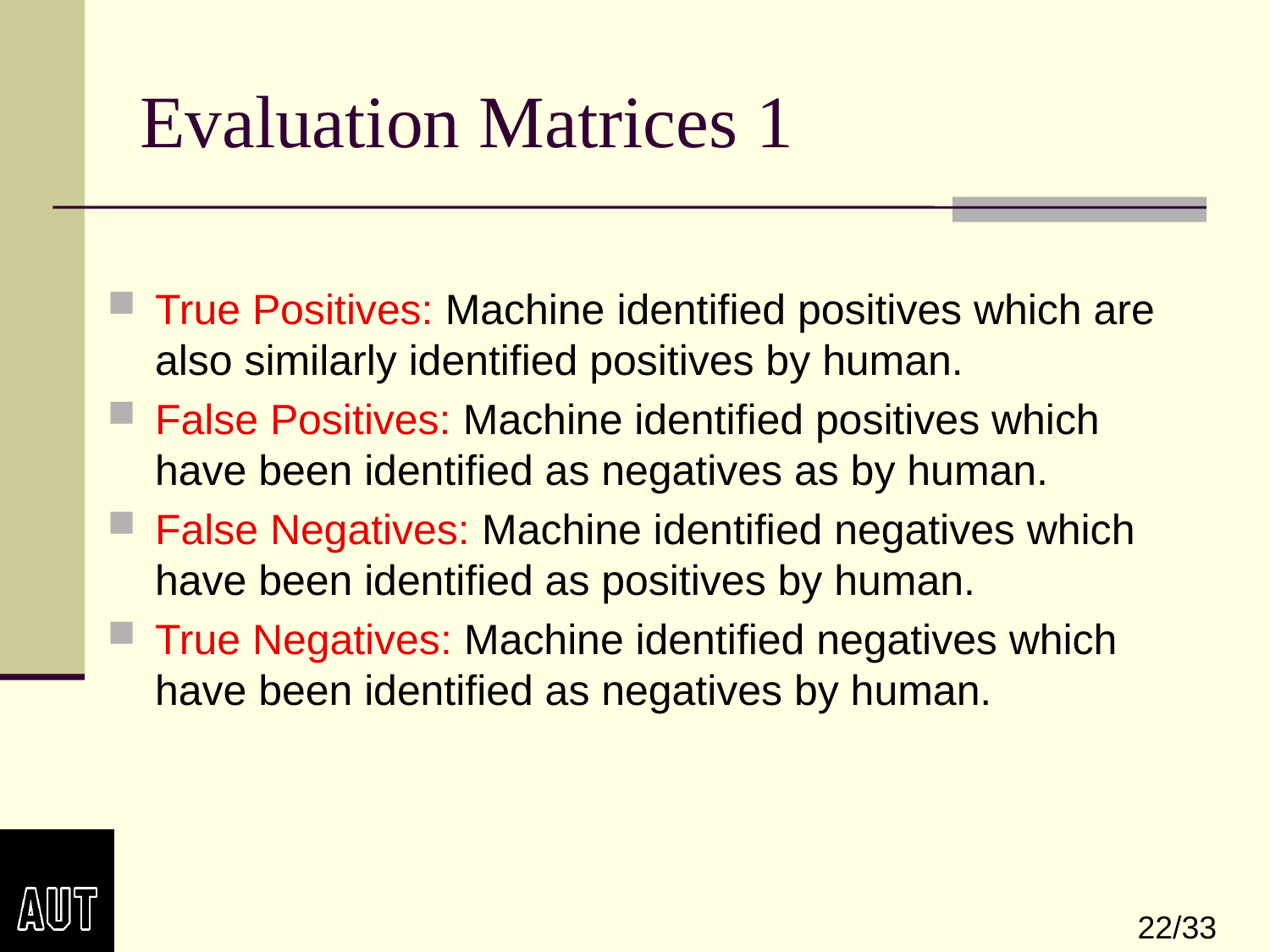

# Evaluation Matrices 1
True Positives: Machine identified positives which are also similarly identified positives by human.
False Positives: Machine identified positives which have been identified as negatives as by human.
False Negatives: Machine identified negatives which have been identified as positives by human.
True Negatives: Machine identified negatives which have been identified as negatives by human.